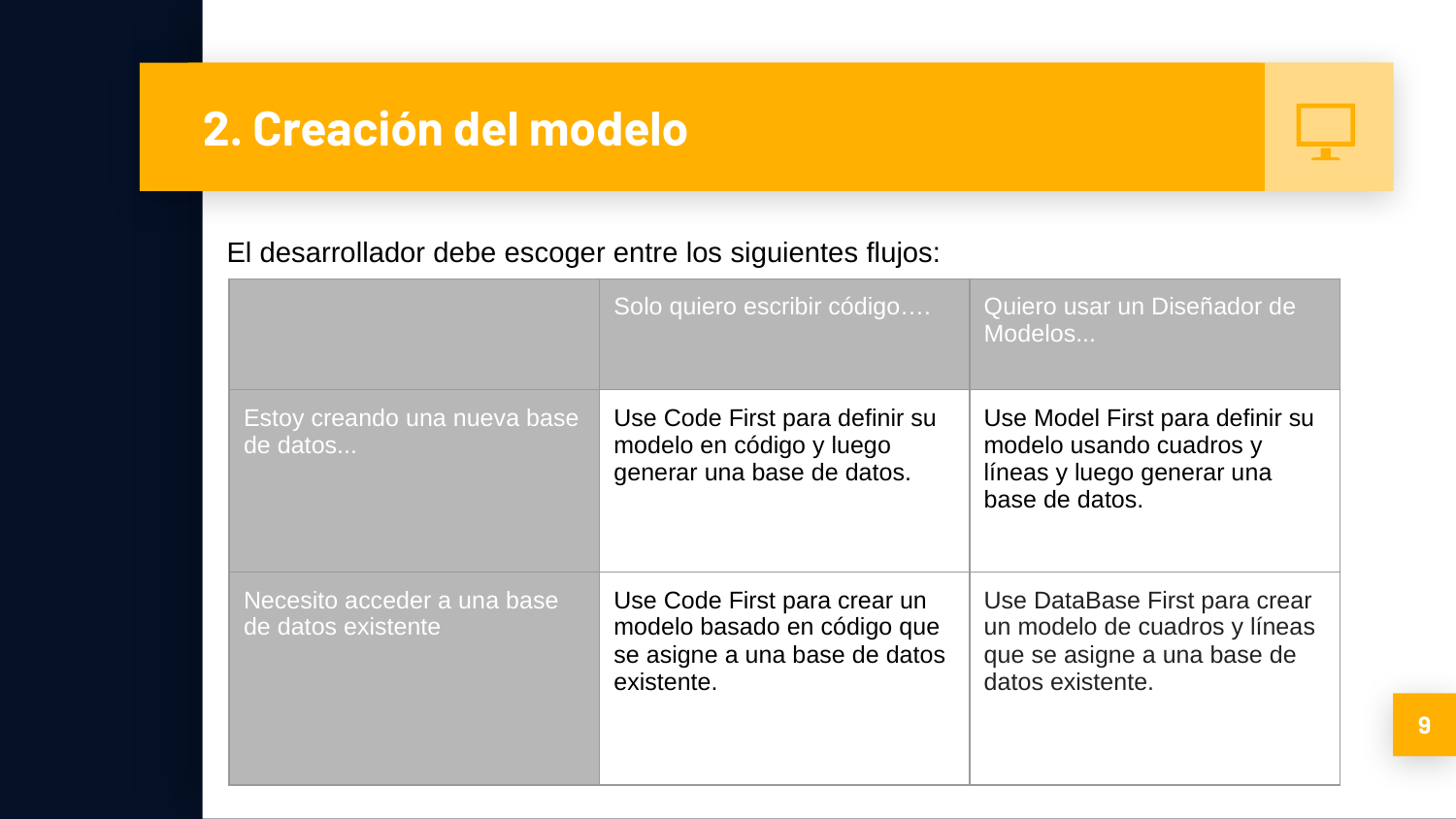

# 2. Creación del modelo

El desarrollador debe escoger entre los siguientes flujos:
|  | Solo quiero escribir código…. | Quiero usar un Diseñador de Modelos... |
| --- | --- | --- |
| Estoy creando una nueva base de datos... | Use Code First para definir su modelo en código y luego generar una base de datos. | Use Model First para definir su modelo usando cuadros y líneas y luego generar una base de datos. |
| Necesito acceder a una base de datos existente | Use Code First para crear un modelo basado en código que se asigne a una base de datos existente. | Use DataBase First para crear un modelo de cuadros y líneas que se asigne a una base de datos existente. |
9